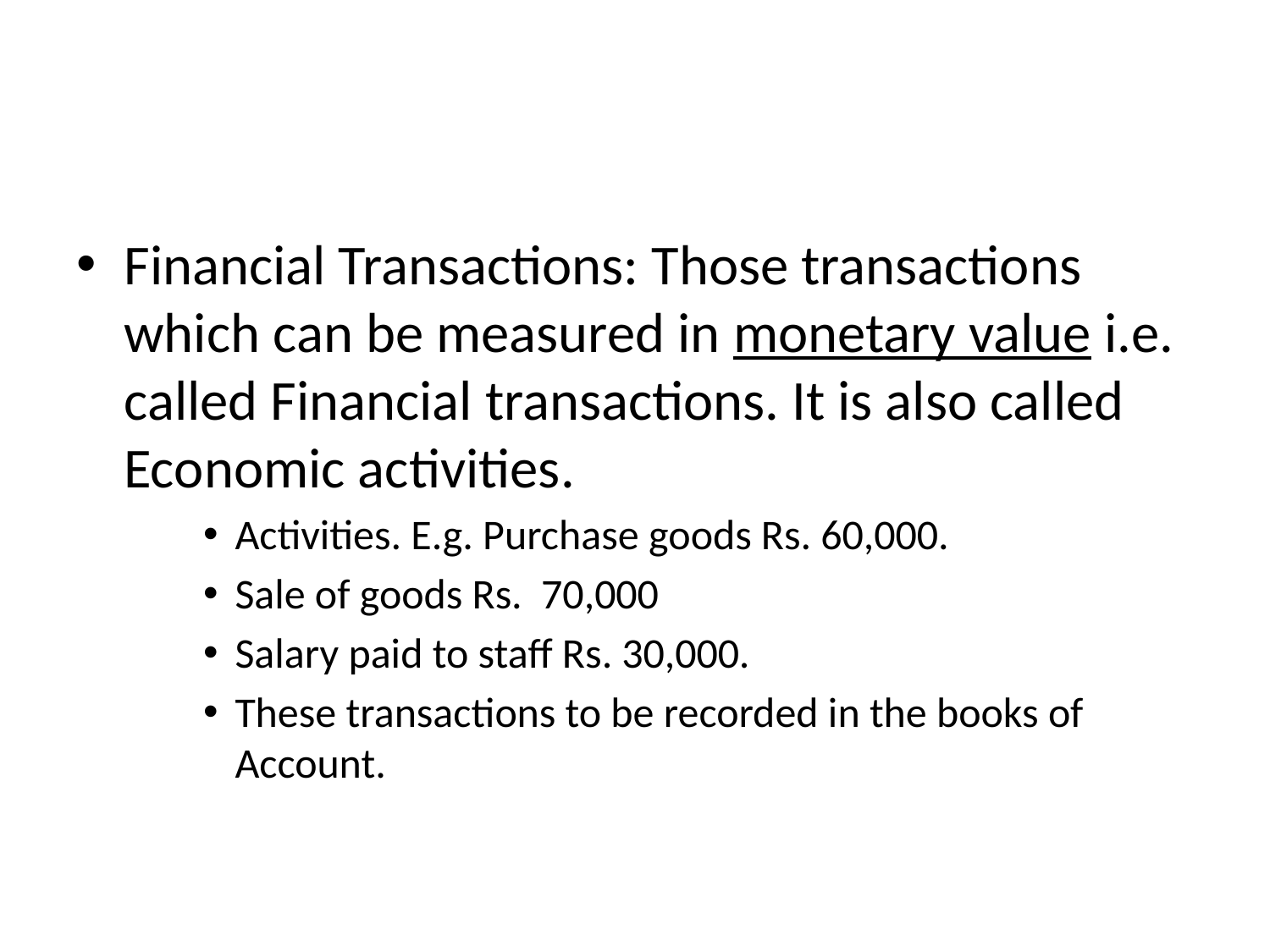

#
Financial Transactions: Those transactions which can be measured in monetary value i.e. called Financial transactions. It is also called Economic activities.
Activities. E.g. Purchase goods Rs. 60,000.
Sale of goods Rs.  70,000
Salary paid to staff Rs. 30,000.
These transactions to be recorded in the books of Account.